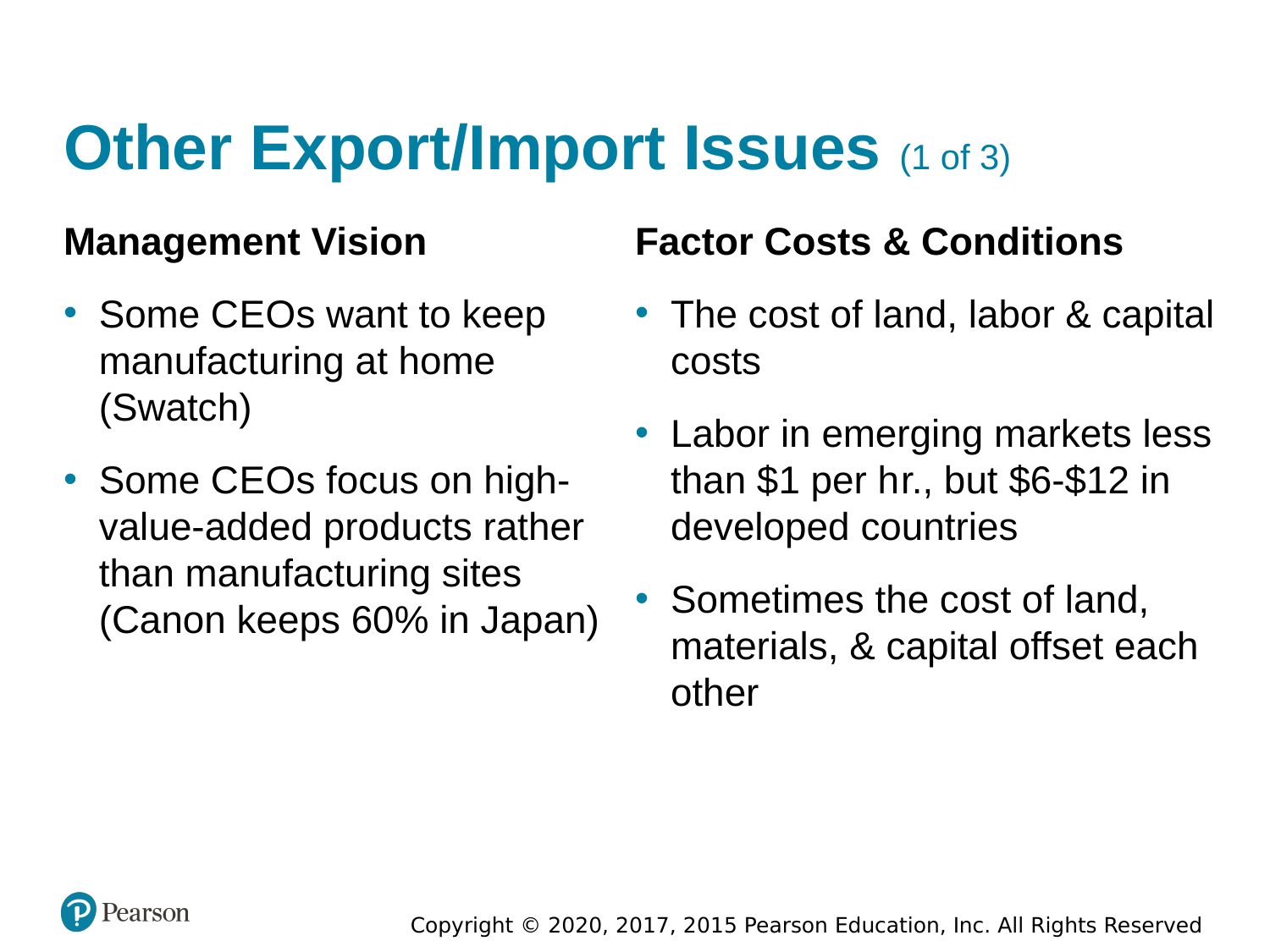

# Other Export/Import Issues (1 of 3)
Management Vision
Some C E O s want to keep manufacturing at home (Swatch)
Some C E O s focus on high-value-added products rather than manufacturing sites (Canon keeps 60% in Japan)
Factor Costs & Conditions
The cost of land, labor & capital costs
Labor in emerging markets less than $1 per hour., but $6-$12 in developed countries
Sometimes the cost of land, materials, & capital offset each other